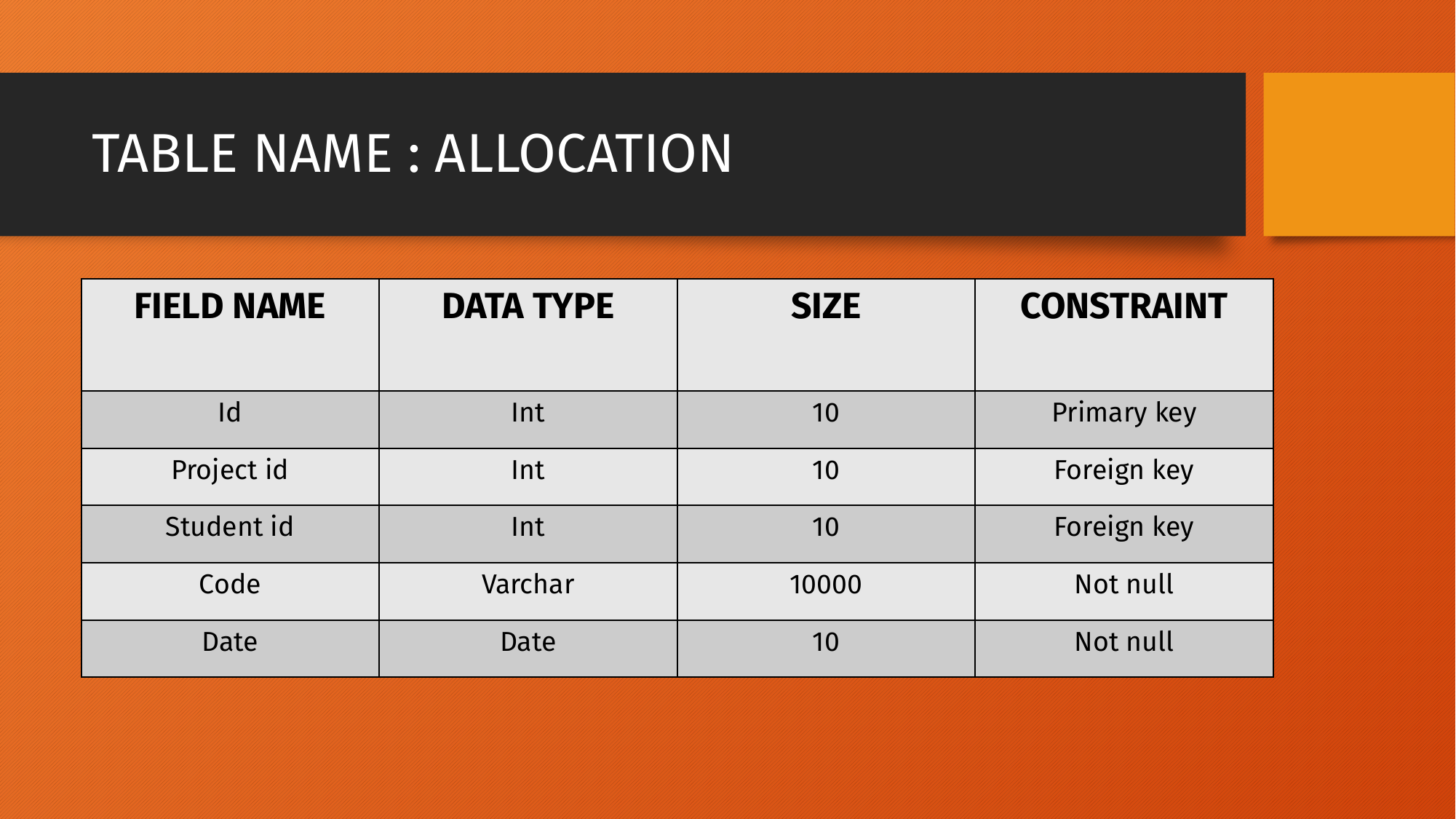

# TABLE NAME : ALLOCATION
| FIELD NAME | DATA TYPE | SIZE | CONSTRAINT |
| --- | --- | --- | --- |
| Id | Int | 10 | Primary key |
| Project id | Int | 10 | Foreign key |
| Student id | Int | 10 | Foreign key |
| Code | Varchar | 10000 | Not null |
| Date | Date | 10 | Not null |